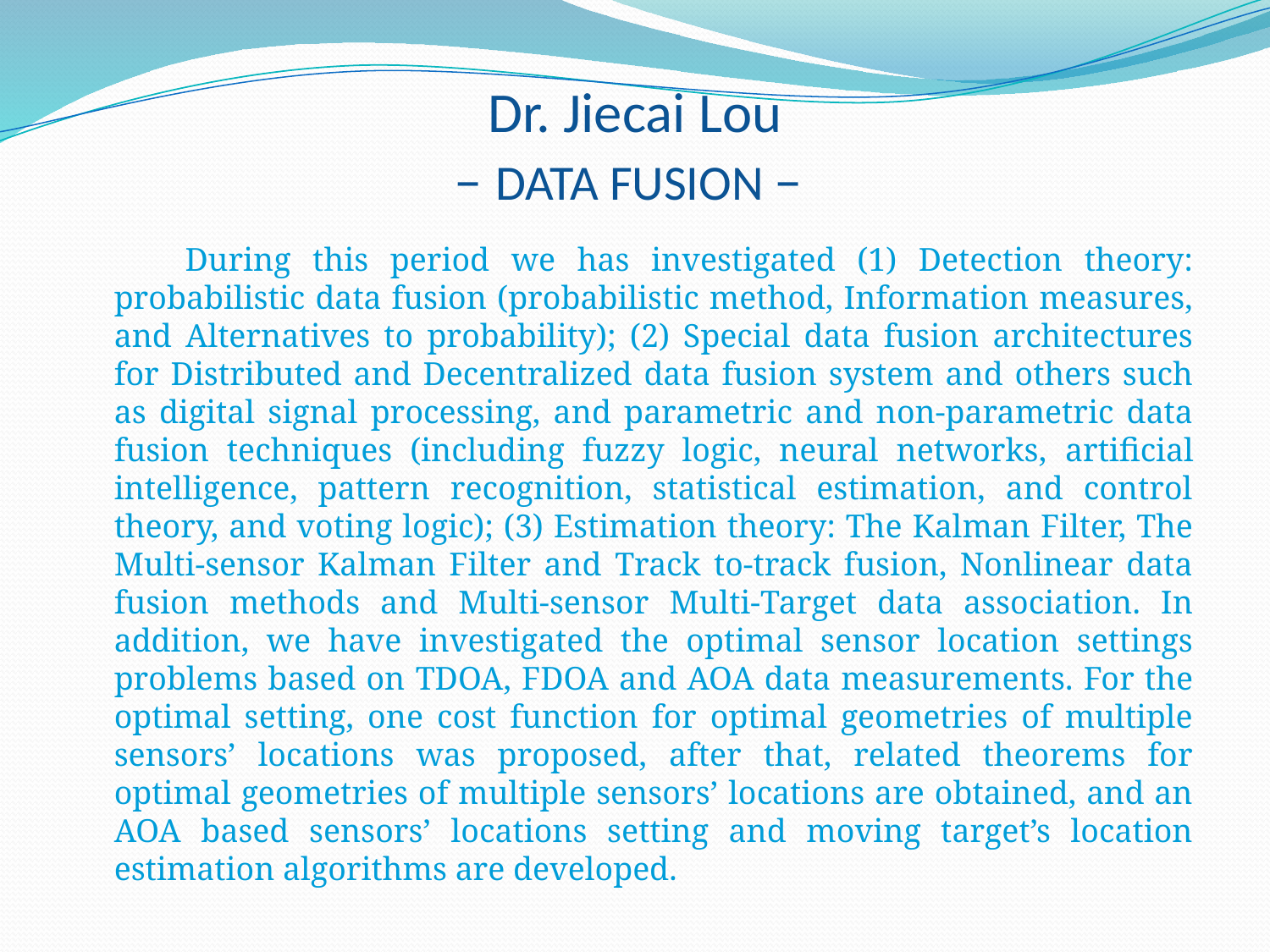

# Dr. Jiecai Lou – DATA FUSION –
     During this period we has investigated (1) Detection theory: probabilistic data fusion (probabilistic method, Information measures, and Alternatives to probability); (2) Special data fusion architectures for Distributed and Decentralized data fusion system and others such as digital signal processing, and parametric and non-parametric data fusion techniques (including fuzzy logic, neural networks, artificial intelligence, pattern recognition, statistical estimation, and control theory, and voting logic); (3) Estimation theory: The Kalman Filter, The Multi-sensor Kalman Filter and Track to-track fusion, Nonlinear data fusion methods and Multi-sensor Multi-Target data association. In addition, we have investigated the optimal sensor location settings problems based on TDOA, FDOA and AOA data measurements. For the optimal setting, one cost function for optimal geometries of multiple sensors’ locations was proposed, after that, related theorems for optimal geometries of multiple sensors’ locations are obtained, and an AOA based sensors’ locations setting and moving target’s location estimation algorithms are developed.